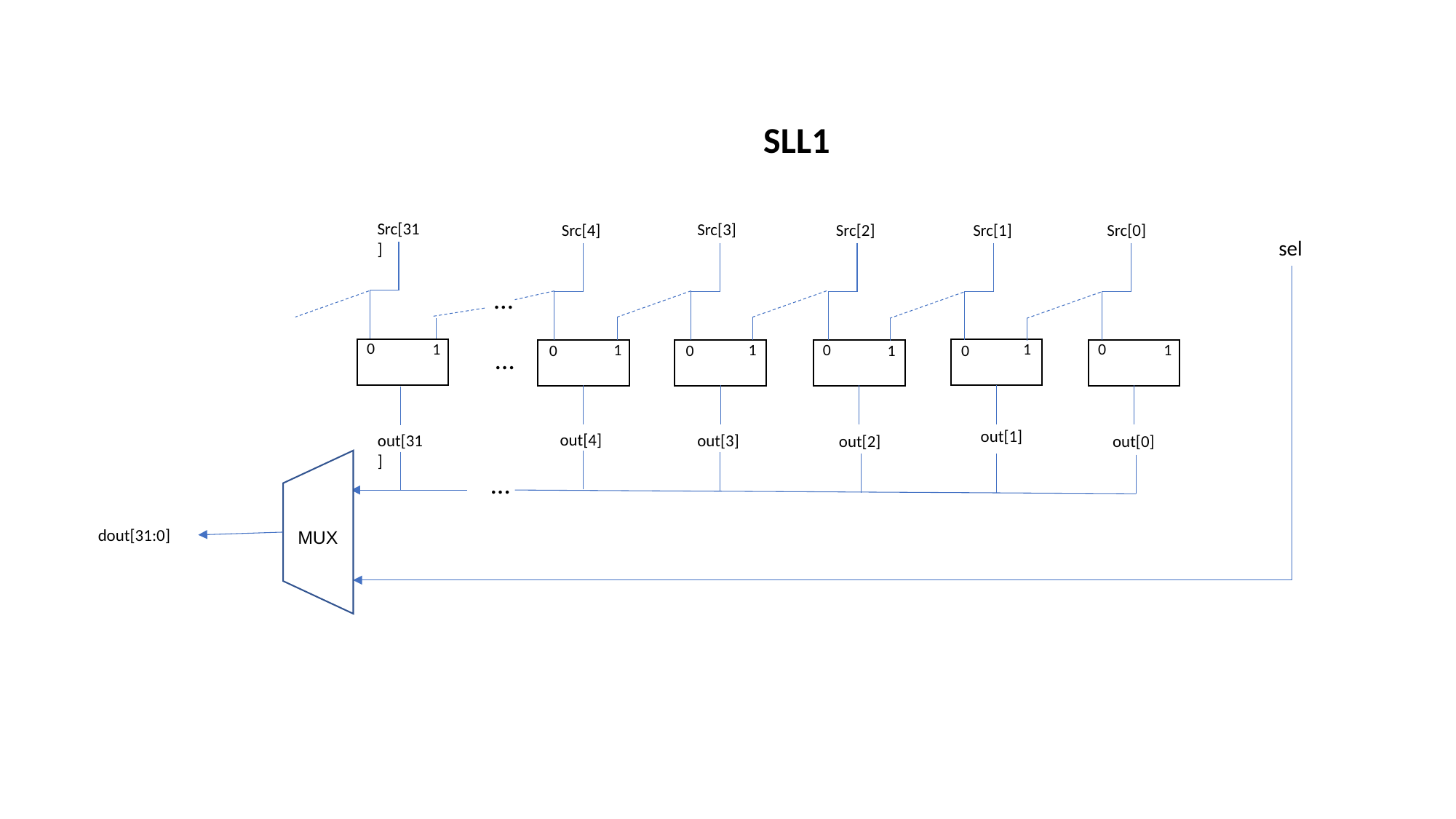

SLL1
Src[31]
Src[3]
Src[1]
Src[2]
Src[4]
Src[0]
sel
…
0
1
1
0
0
1
1
1
0
0
1
0
…

out[1]
out[4]
out[3]
out[31]
out[2]
out[0]
…

dout[31:0]
MUX